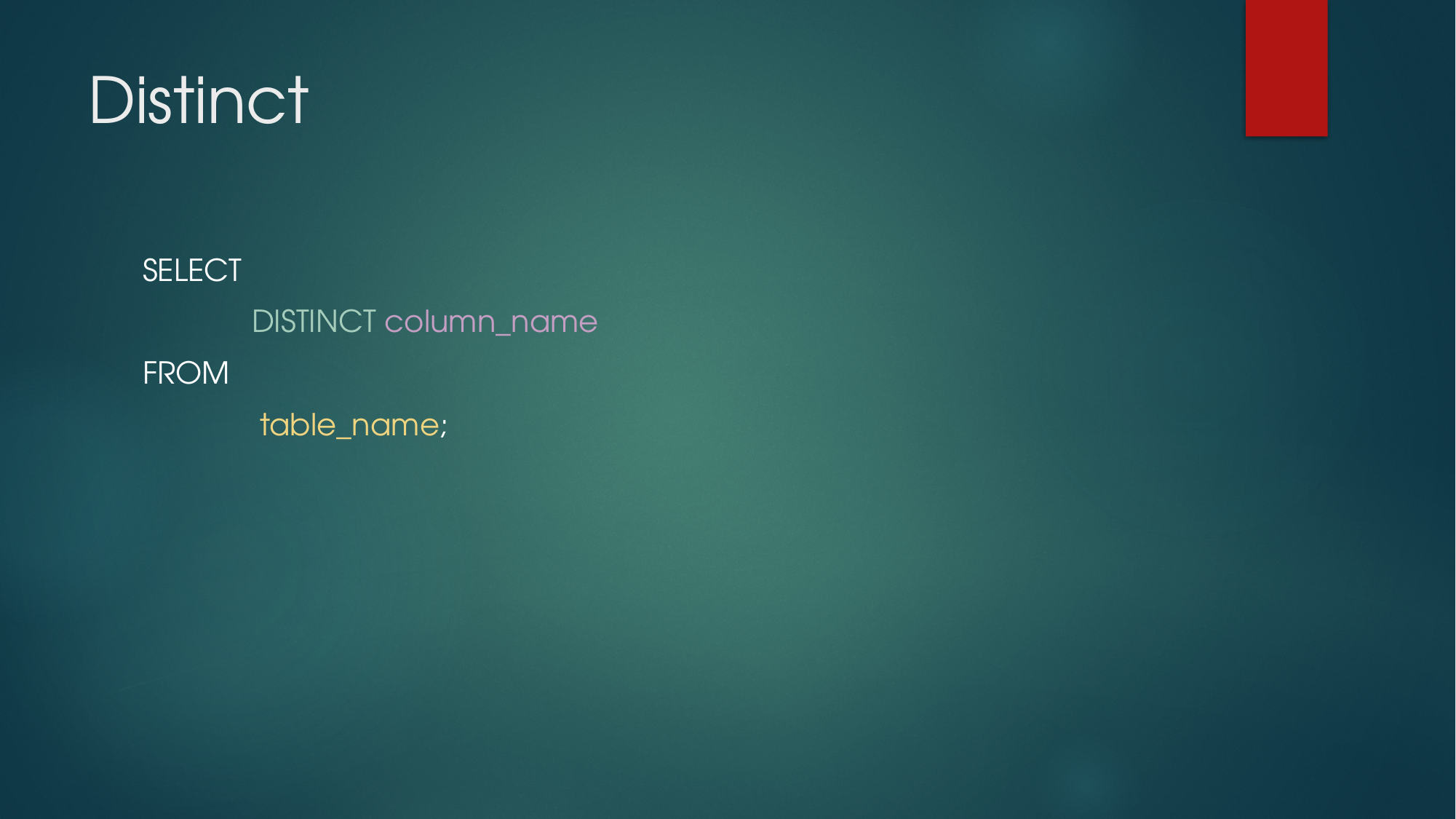

# Distinct
SELECT
	DISTINCT column_name
FROM
	 table_name;